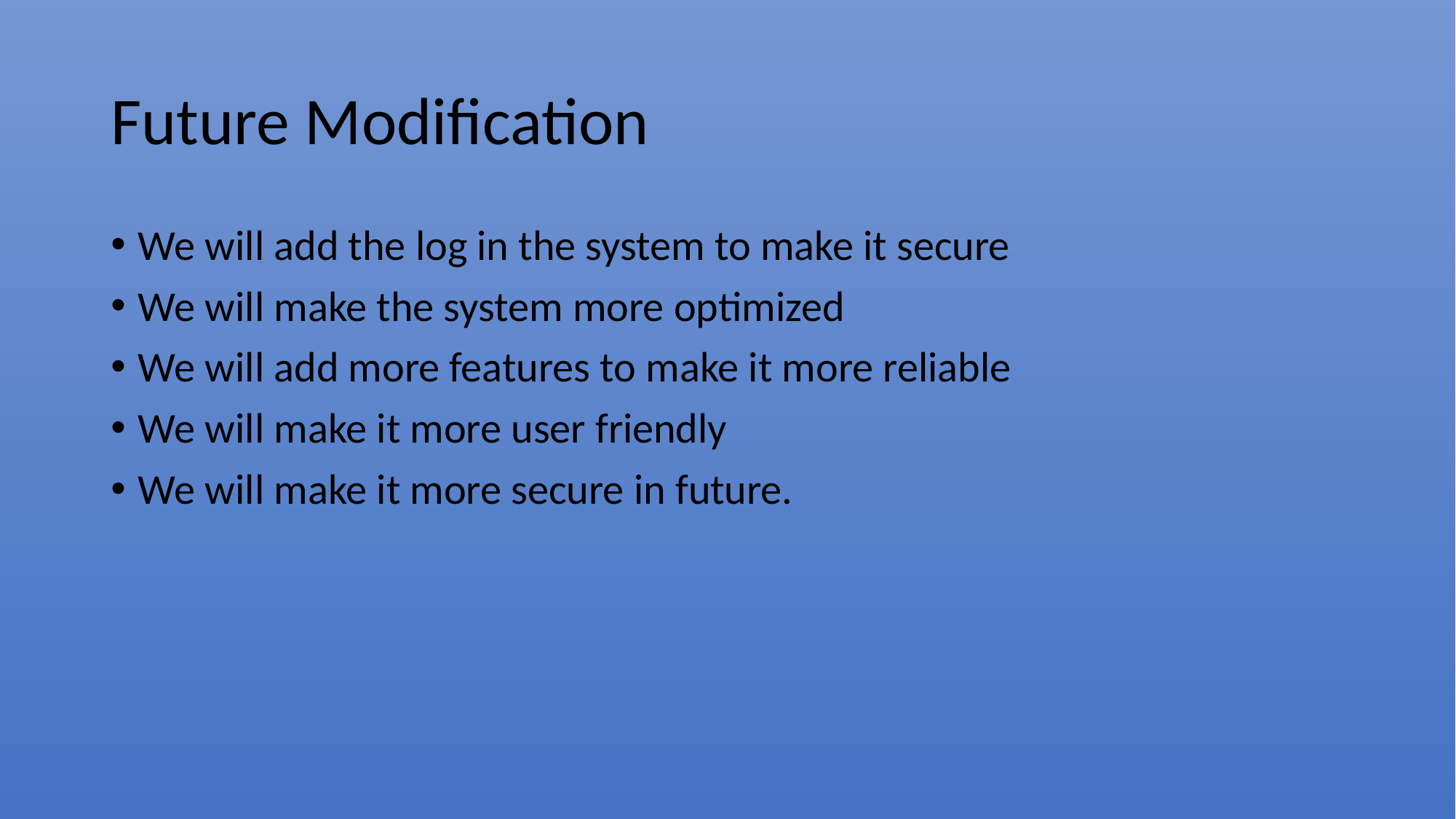

# Future Modification
We will add the log in the system to make it secure
We will make the system more optimized
We will add more features to make it more reliable
We will make it more user friendly
We will make it more secure in future.